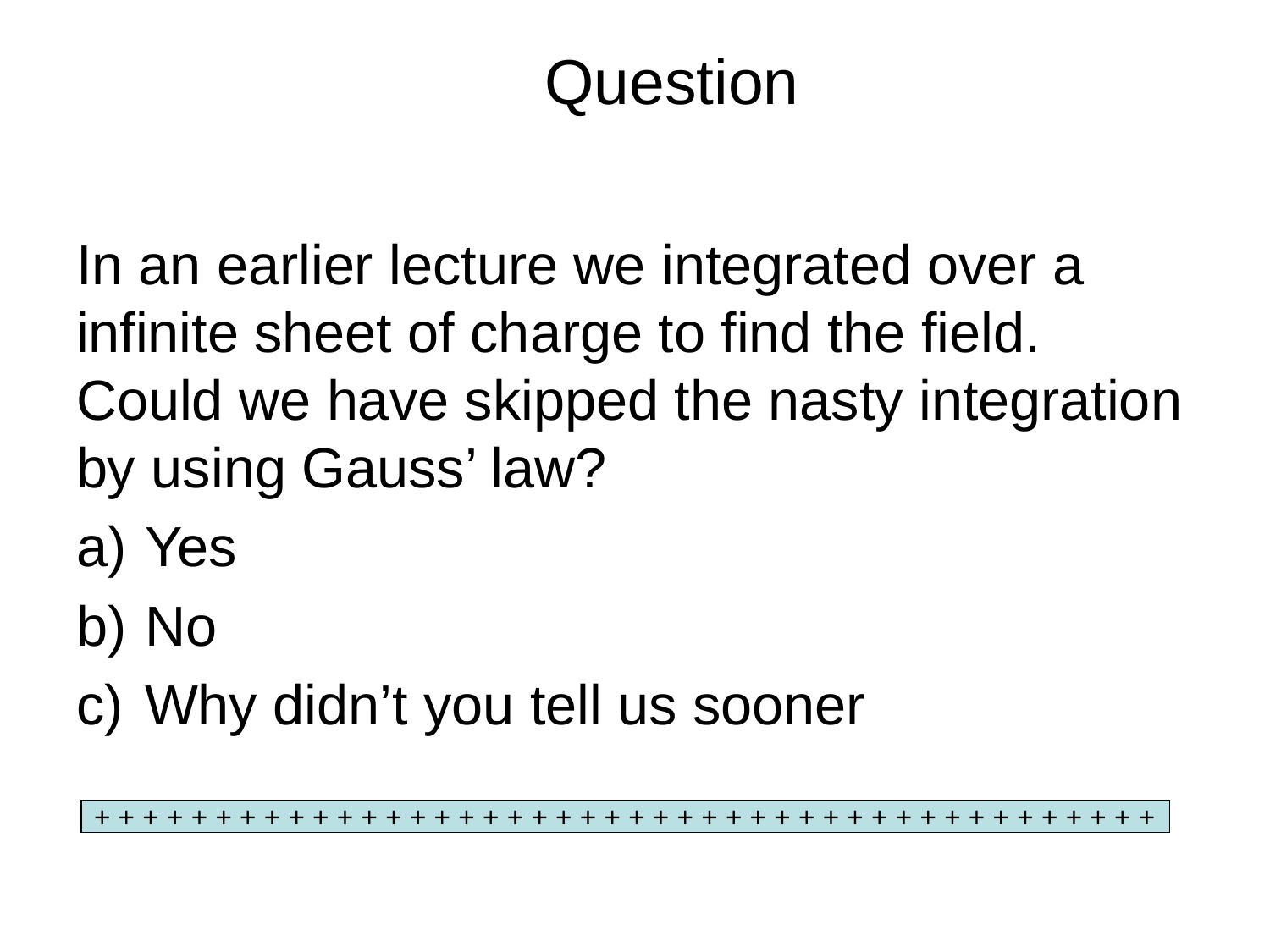

# Question
In an earlier lecture we integrated over a infinite sheet of charge to find the field. Could we have skipped the nasty integration by using Gauss’ law?
 Yes
 No
 Why didn’t you tell us sooner

+ + + + + + + + + + + + + + + + + + + + + + + + + + + + + + + + + + + + + + + + + + + +